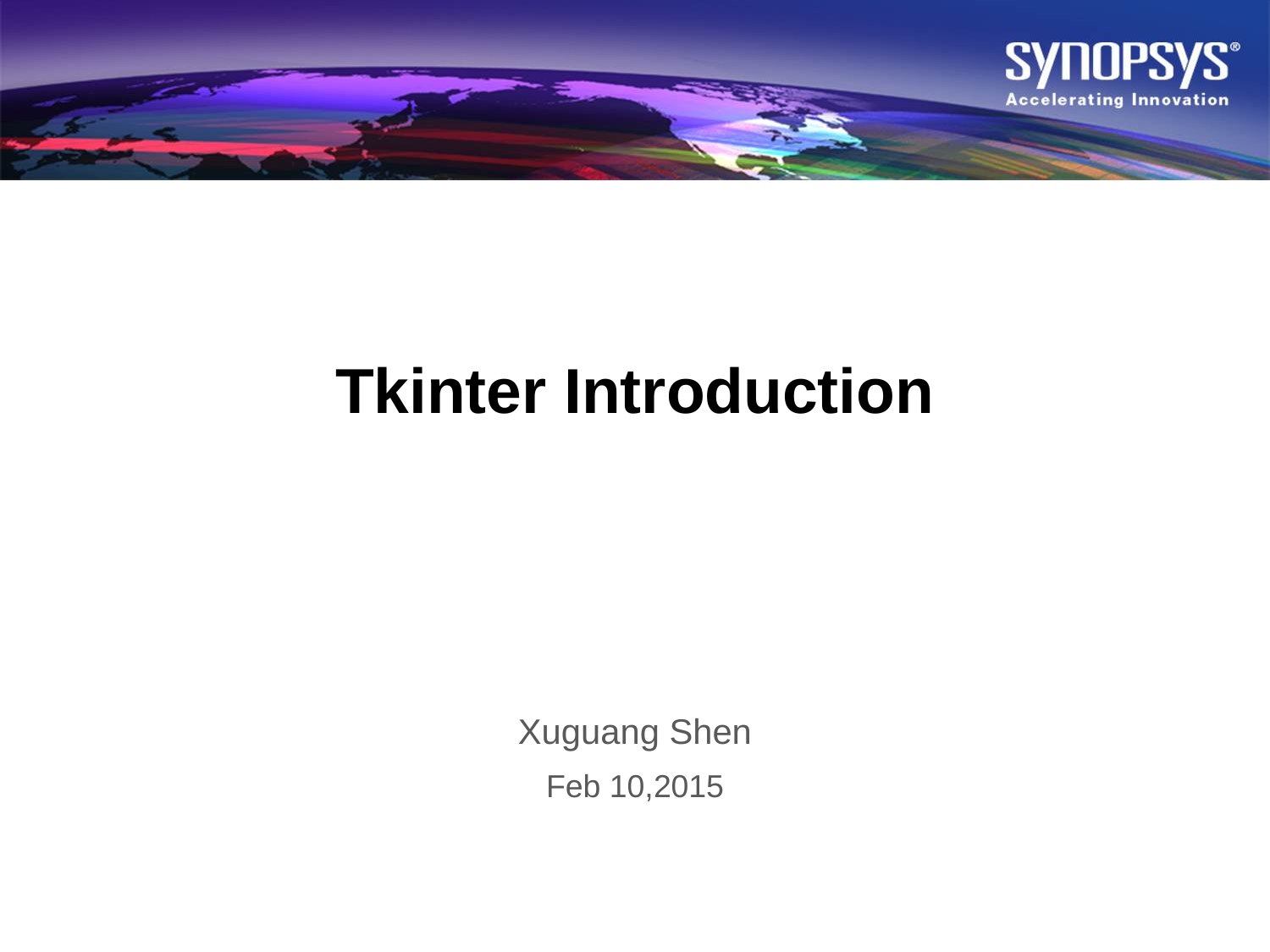

# Tkinter Introduction

Xuguang Shen
Feb 10,2015